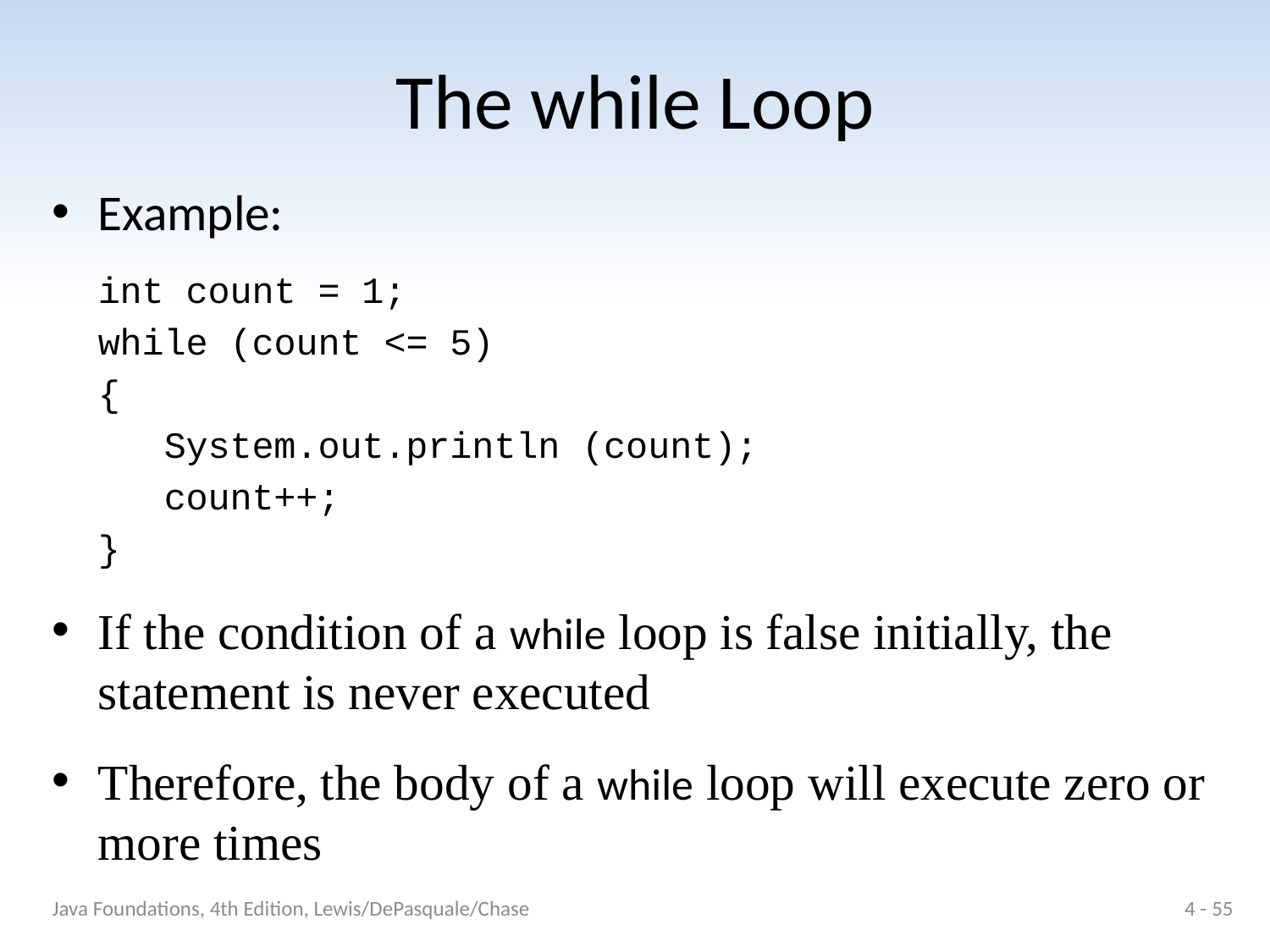

# The while Loop
Example:
	int count = 1;
	while (count <= 5)
	{
	   System.out.println (count);
	   count++;
	}
If the condition of a while loop is false initially, the statement is never executed
Therefore, the body of a while loop will execute zero or more times
Java Foundations, 4th Edition, Lewis/DePasquale/Chase
4 - 55